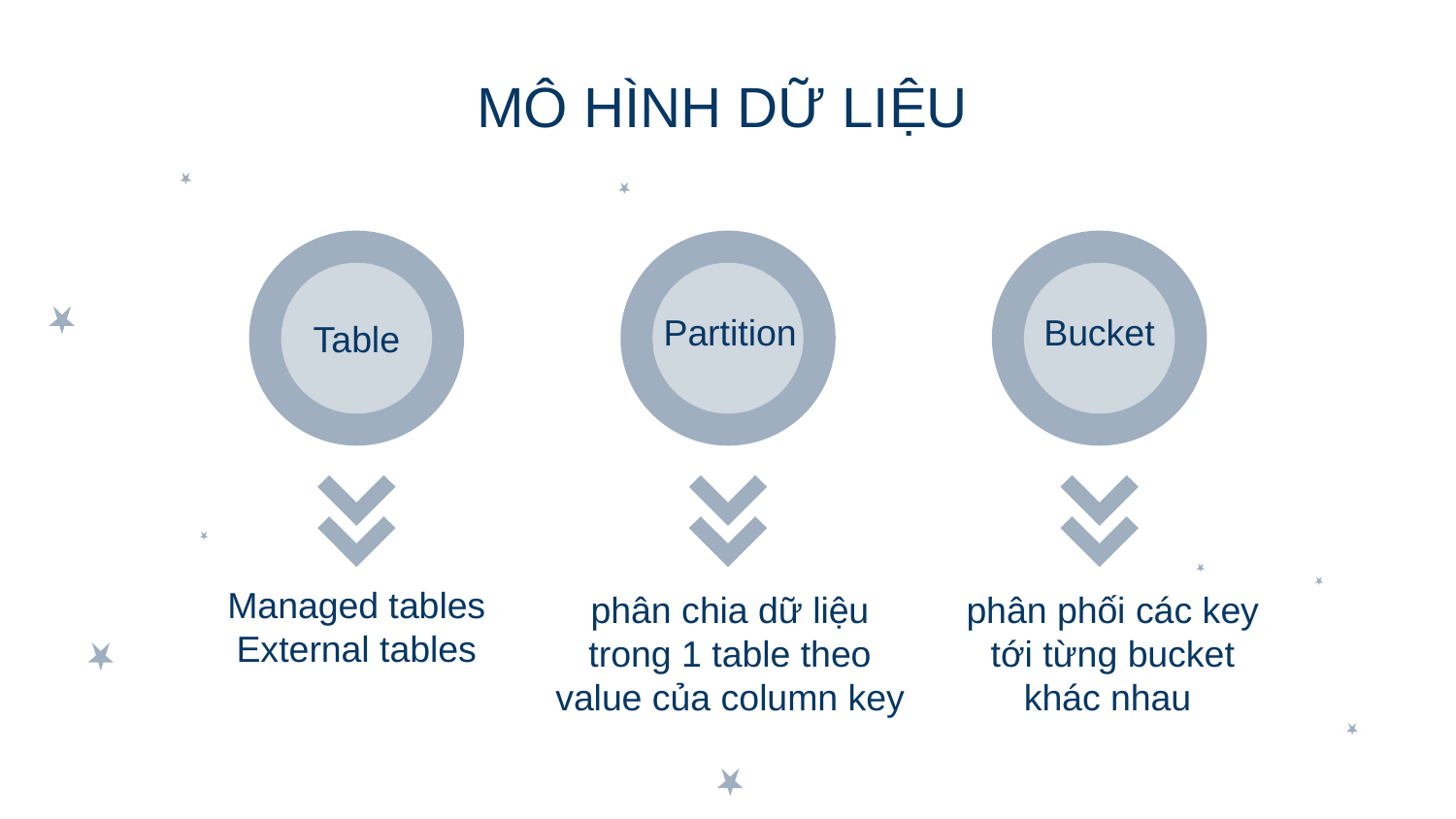

MÔ HÌNH DỮ LIỆU

Partition
Bucket
Table

# Managed tables External tables
phân chia dữ liệu trong 1 table theo value của column key
phân phối các key tới từng bucket khác nhau